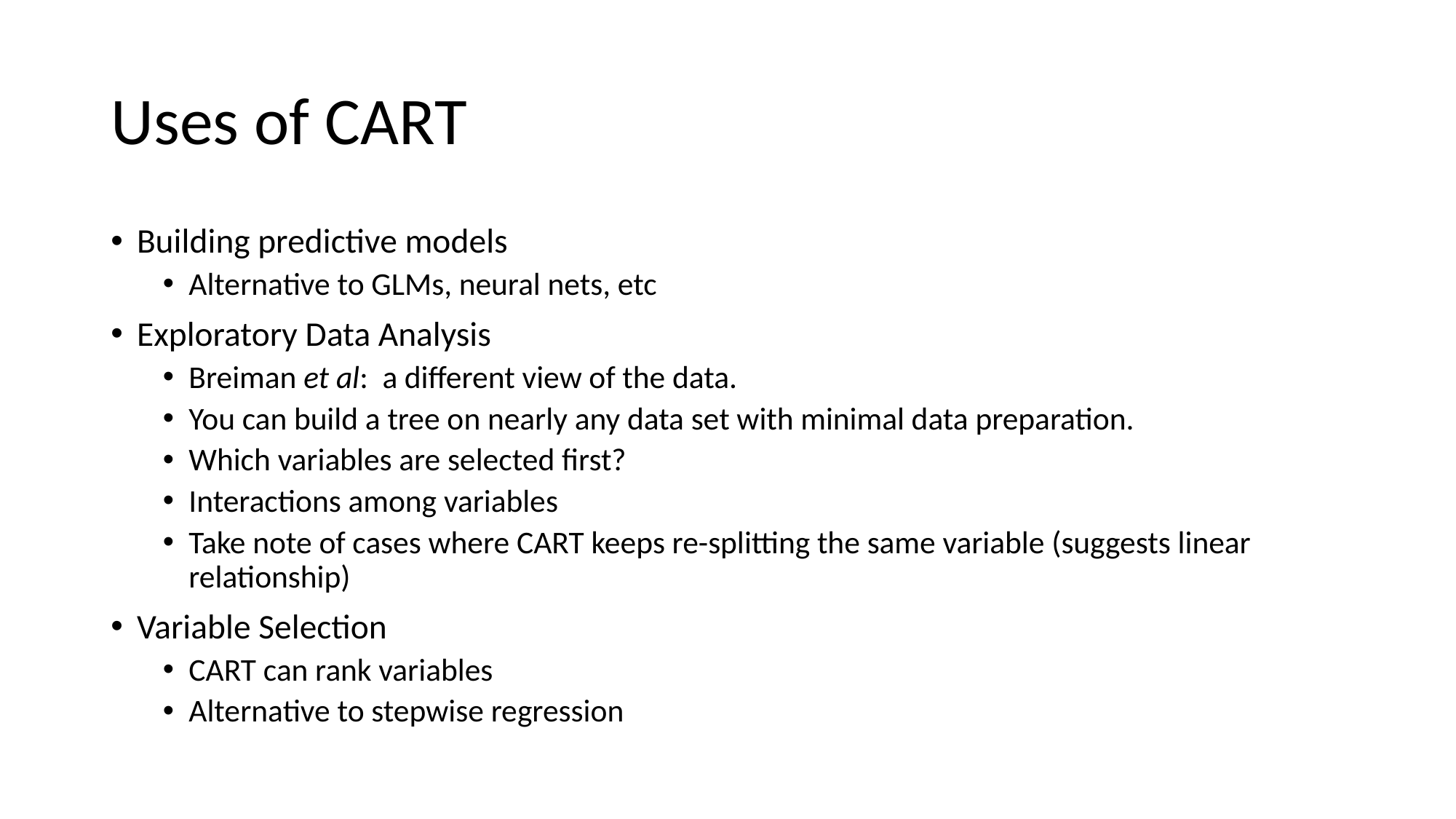

# Uses of CART
Building predictive models
Alternative to GLMs, neural nets, etc
Exploratory Data Analysis
Breiman et al:  a different view of the data.
You can build a tree on nearly any data set with minimal data preparation.
Which variables are selected first?
Interactions among variables
Take note of cases where CART keeps re-splitting the same variable (suggests linear relationship)
Variable Selection
CART can rank variables
Alternative to stepwise regression